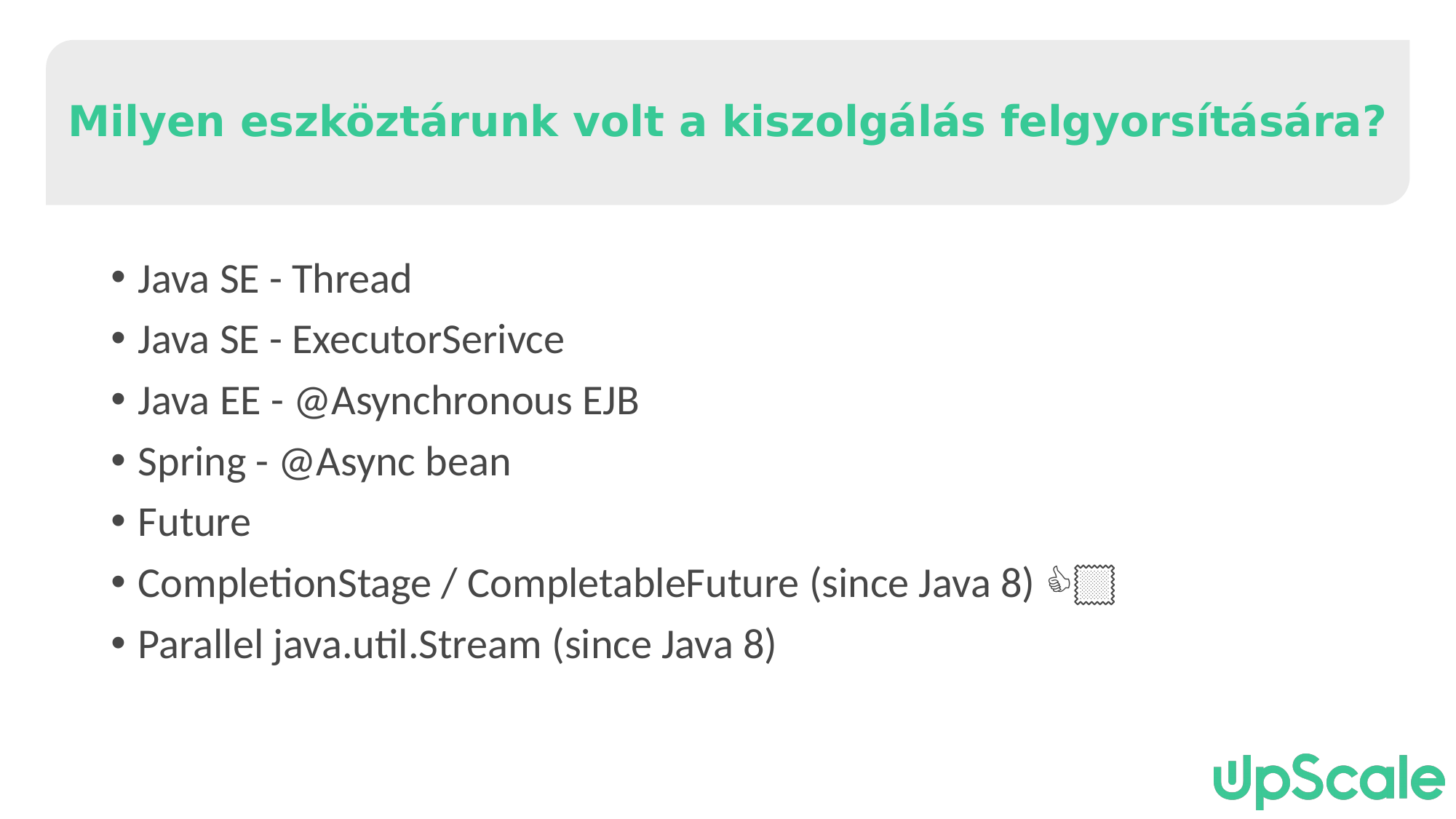

# Milyen eszköztárunk volt a kiszolgálás felgyorsítására?

Java SE - Thread
Java SE - ExecutorSerivce
Java EE - @Asynchronous EJB
Spring - @Async bean
Future
CompletionStage / CompletableFuture (since Java 8) 👍🏻
Parallel java.util.Stream (since Java 8)